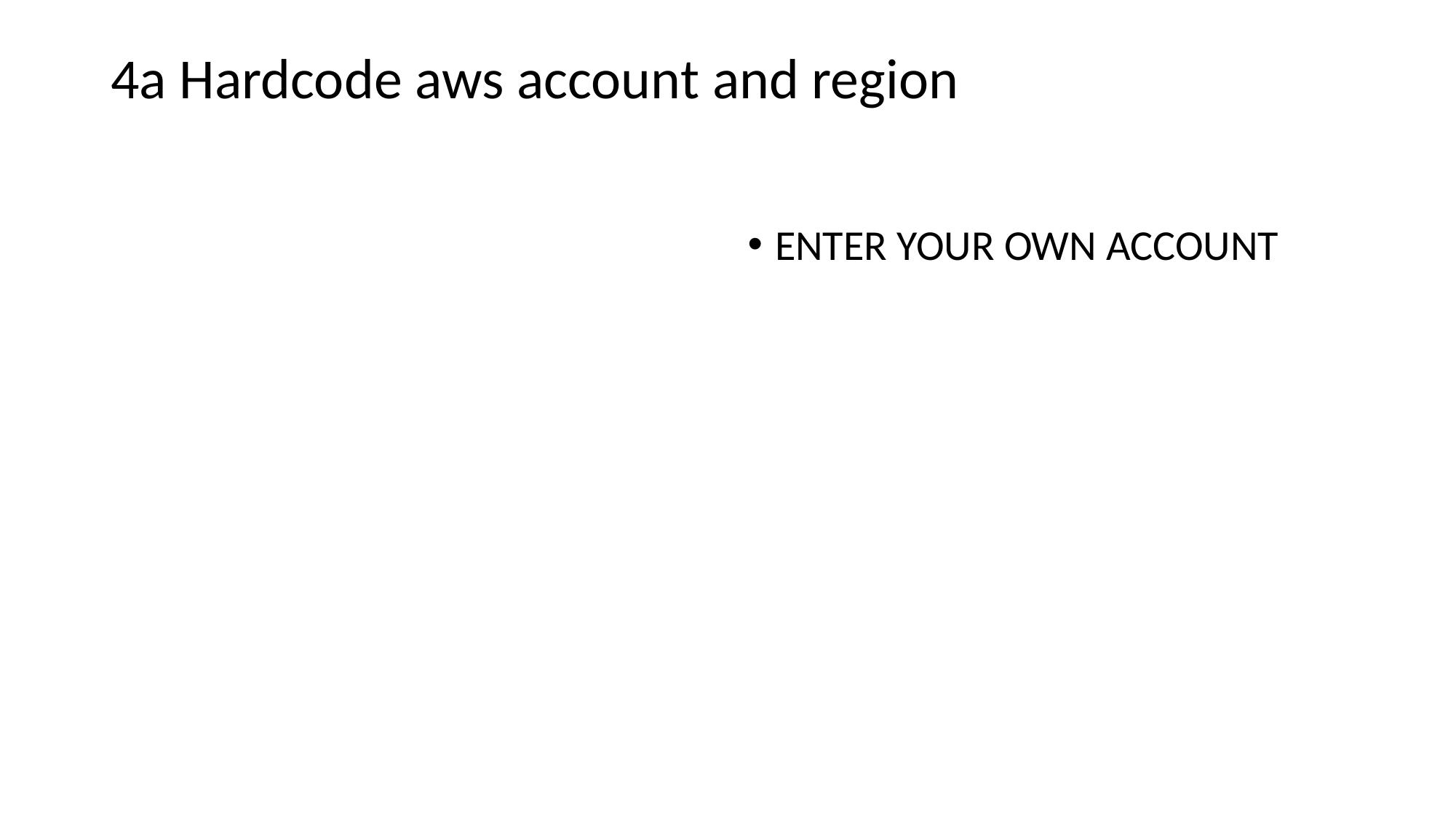

# 4a Hardcode aws account and region
ENTER YOUR OWN ACCOUNT